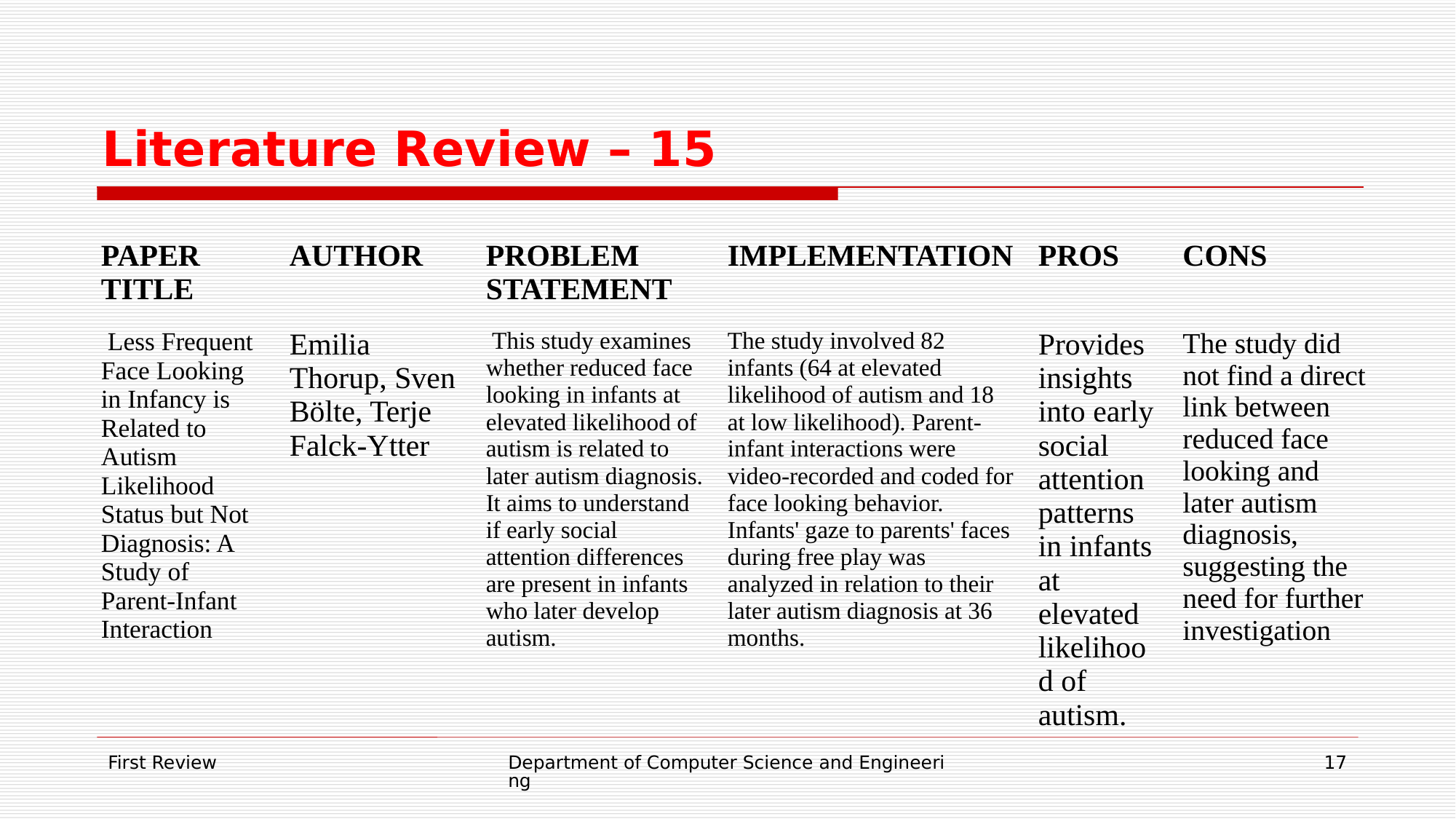

# Literature Review – 15

| PAPER TITLE | AUTHOR | PROBLEM STATEMENT | IMPLEMENTATION | PROS | CONS |
| --- | --- | --- | --- | --- | --- |
| Less Frequent Face Looking in Infancy is Related to Autism Likelihood Status but Not Diagnosis: A Study of Parent-Infant Interaction | Emilia Thorup, Sven Bölte, Terje Falck-Ytter | This study examines whether reduced face looking in infants at elevated likelihood of autism is related to later autism diagnosis. It aims to understand if early social attention differences are present in infants who later develop autism. | The study involved 82 infants (64 at elevated likelihood of autism and 18 at low likelihood). Parent-infant interactions were video-recorded and coded for face looking behavior. Infants' gaze to parents' faces during free play was analyzed in relation to their later autism diagnosis at 36 months. | Provides insights into early social attention patterns in infants at elevated likelihood of autism. | The study did not find a direct link between reduced face looking and later autism diagnosis, suggesting the need for further investigation |
First Review
Department of Computer Science and Engineering
17